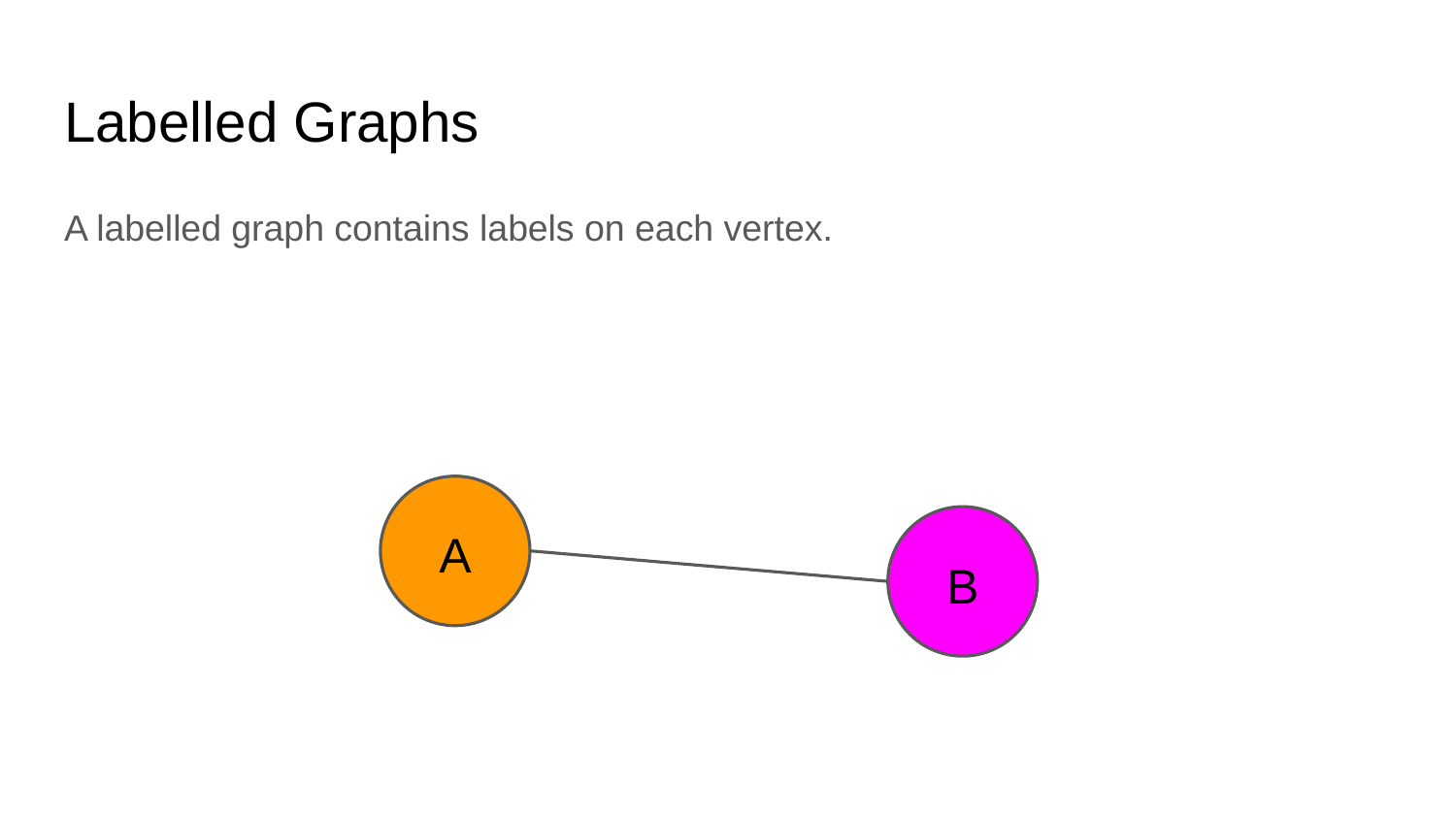

# Labelled Graphs
A labelled graph contains labels on each vertex.

A
B